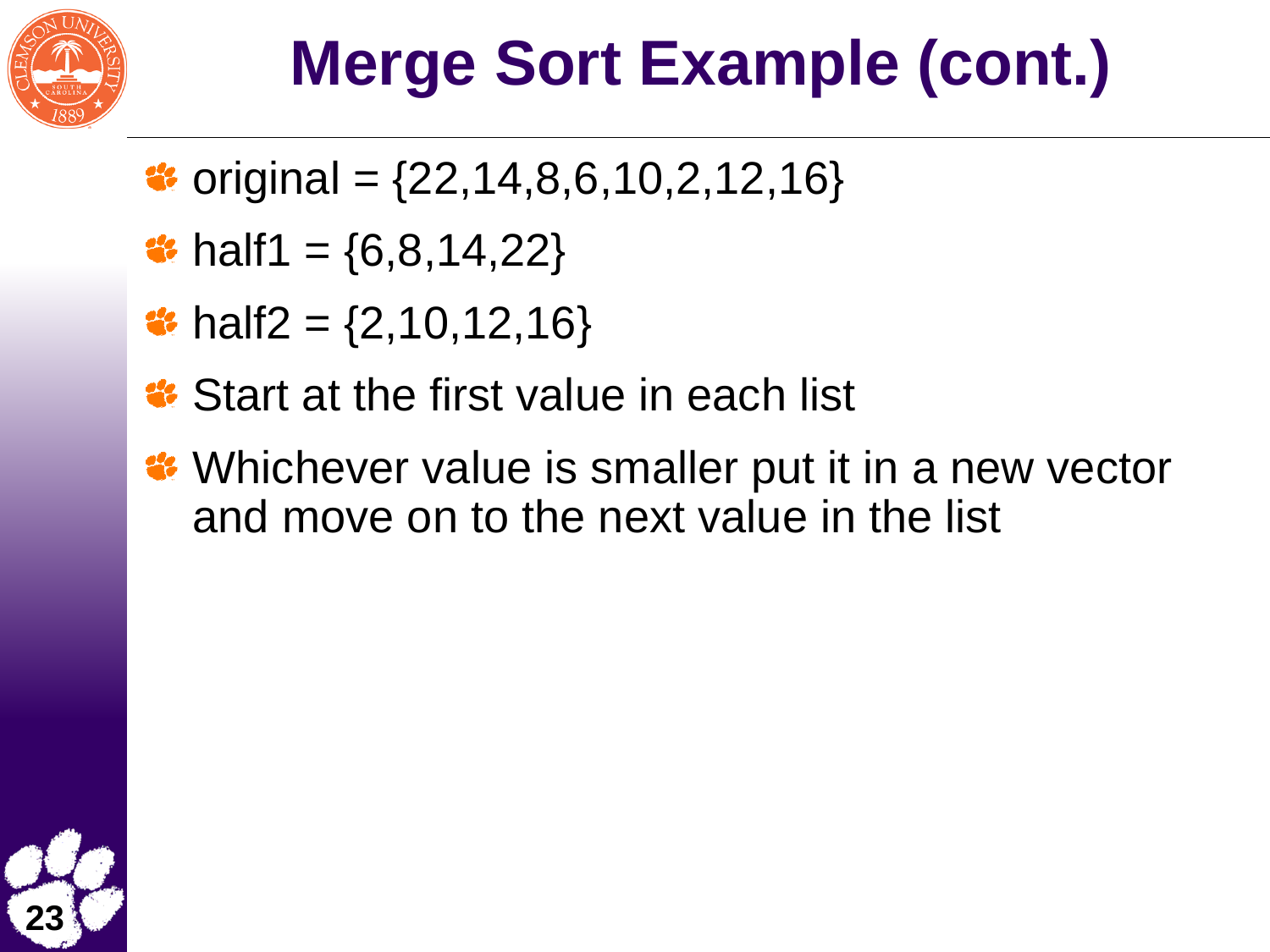

# Merge Sort Example (cont.)
original = {22,14,8,6,10,2,12,16}
half1 = {6,8,14,22}
half2 = {2,10,12,16}
Start at the first value in each list
Whichever value is smaller put it in a new vector and move on to the next value in the list